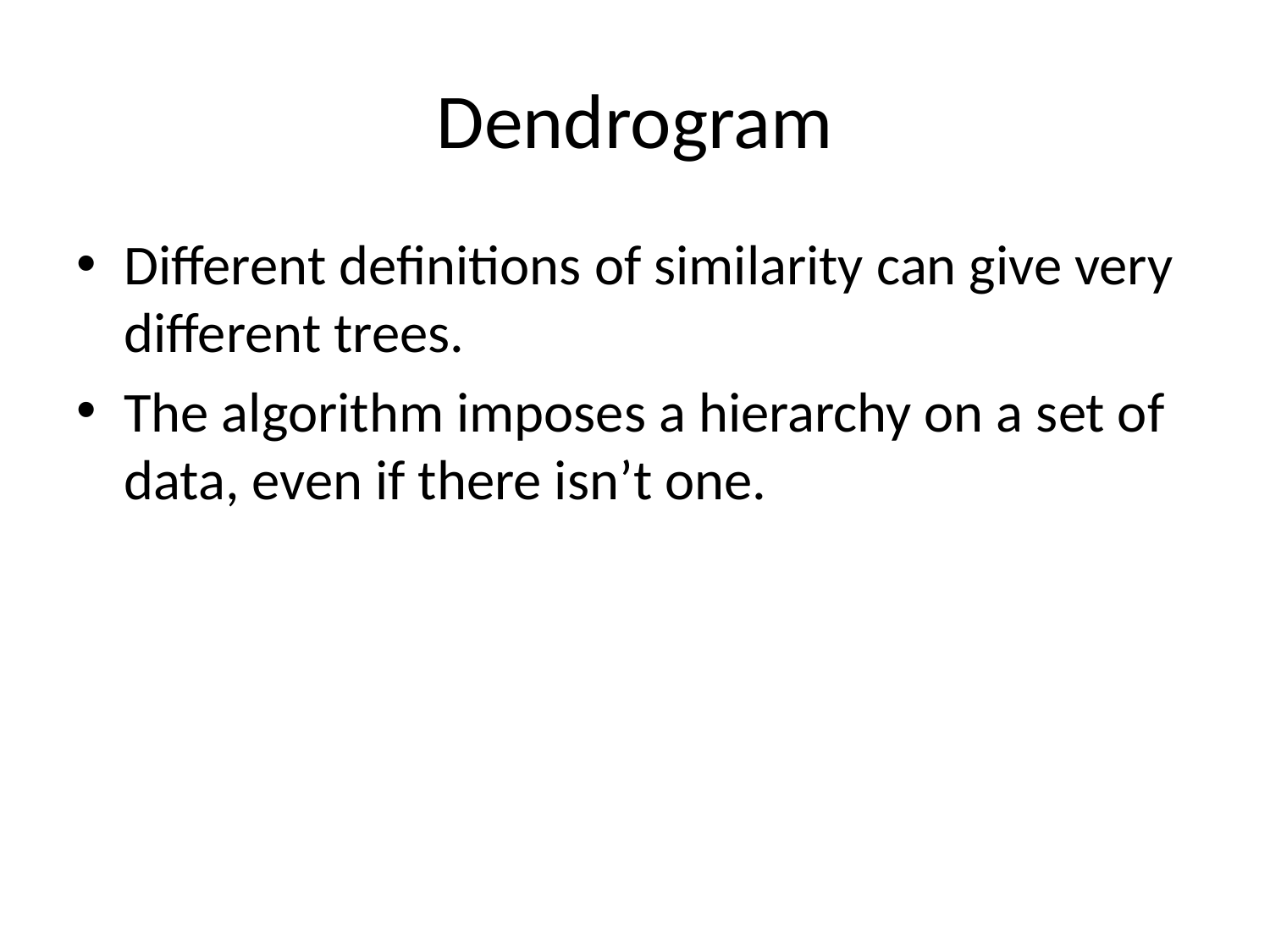

# Dendrogram
Different definitions of similarity can give very different trees.
The algorithm imposes a hierarchy on a set of data, even if there isn’t one.